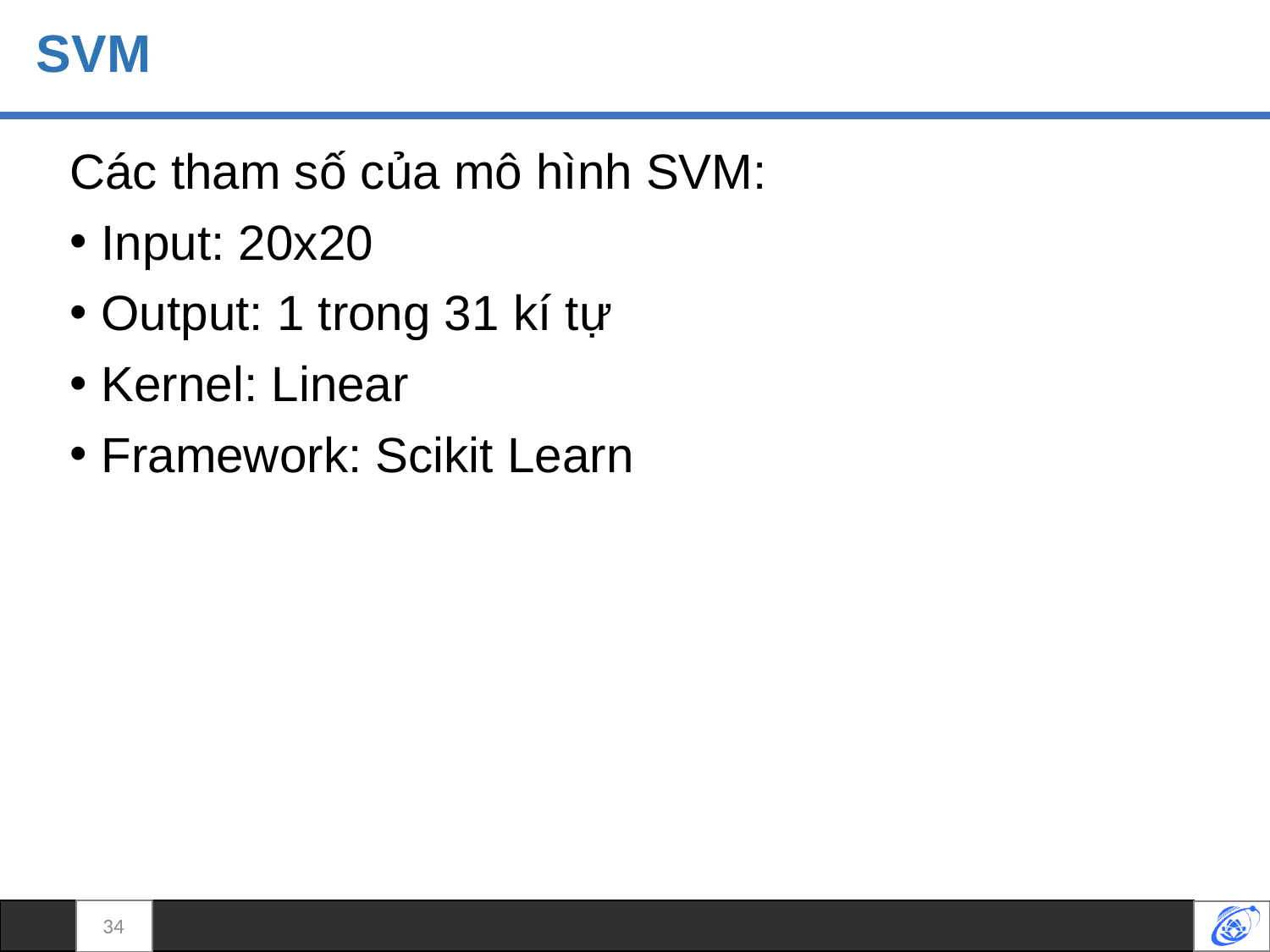

# SVM
Các tham số của mô hình SVM:
Input: 20x20
Output: 1 trong 31 kí tự​
Kernel: Linear
Framework: Scikit Learn

34